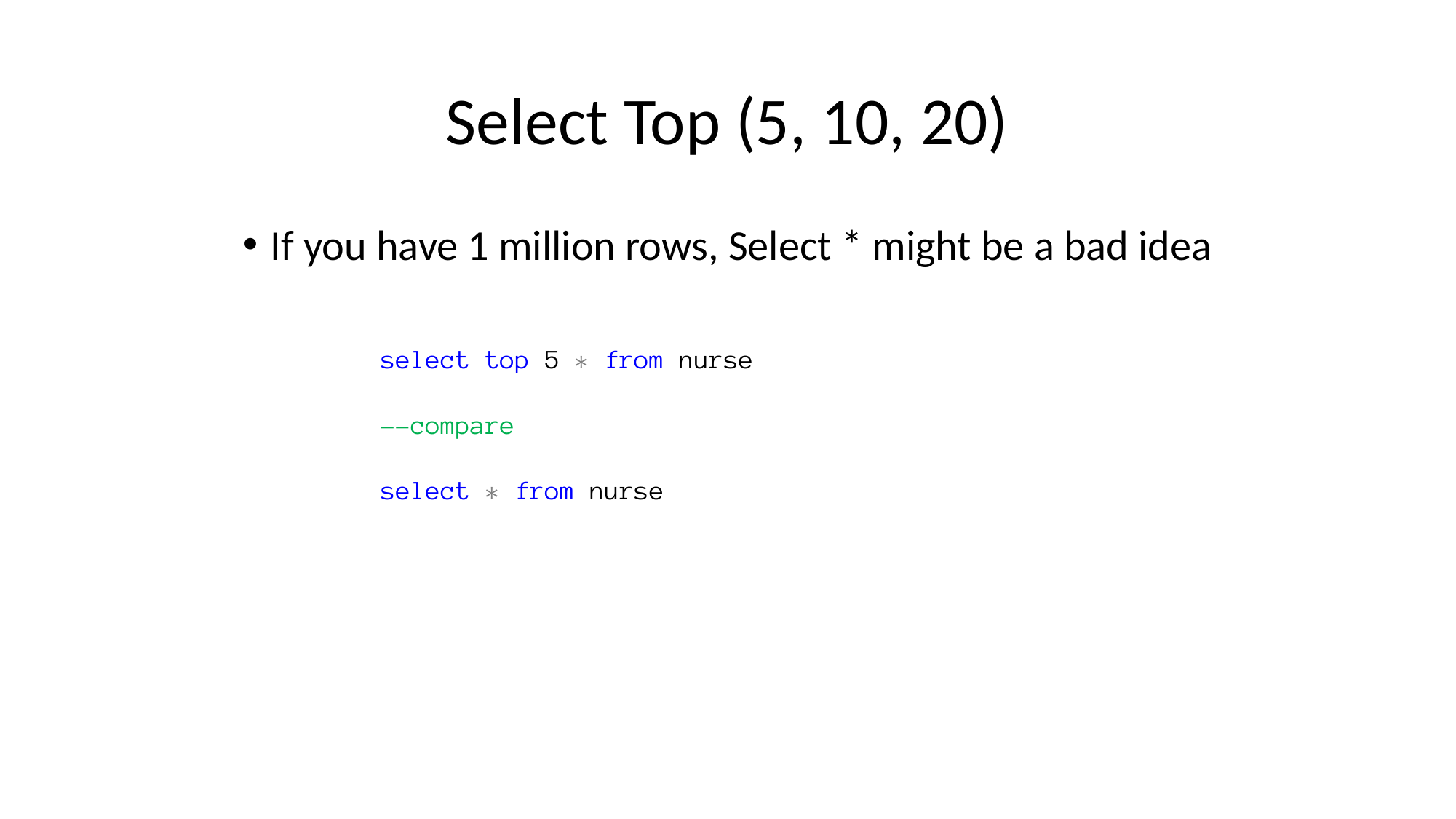

# Select Top (5, 10, 20)
If you have 1 million rows, Select * might be a bad idea
select top 5 * from nurse

--compare

select * from nurse